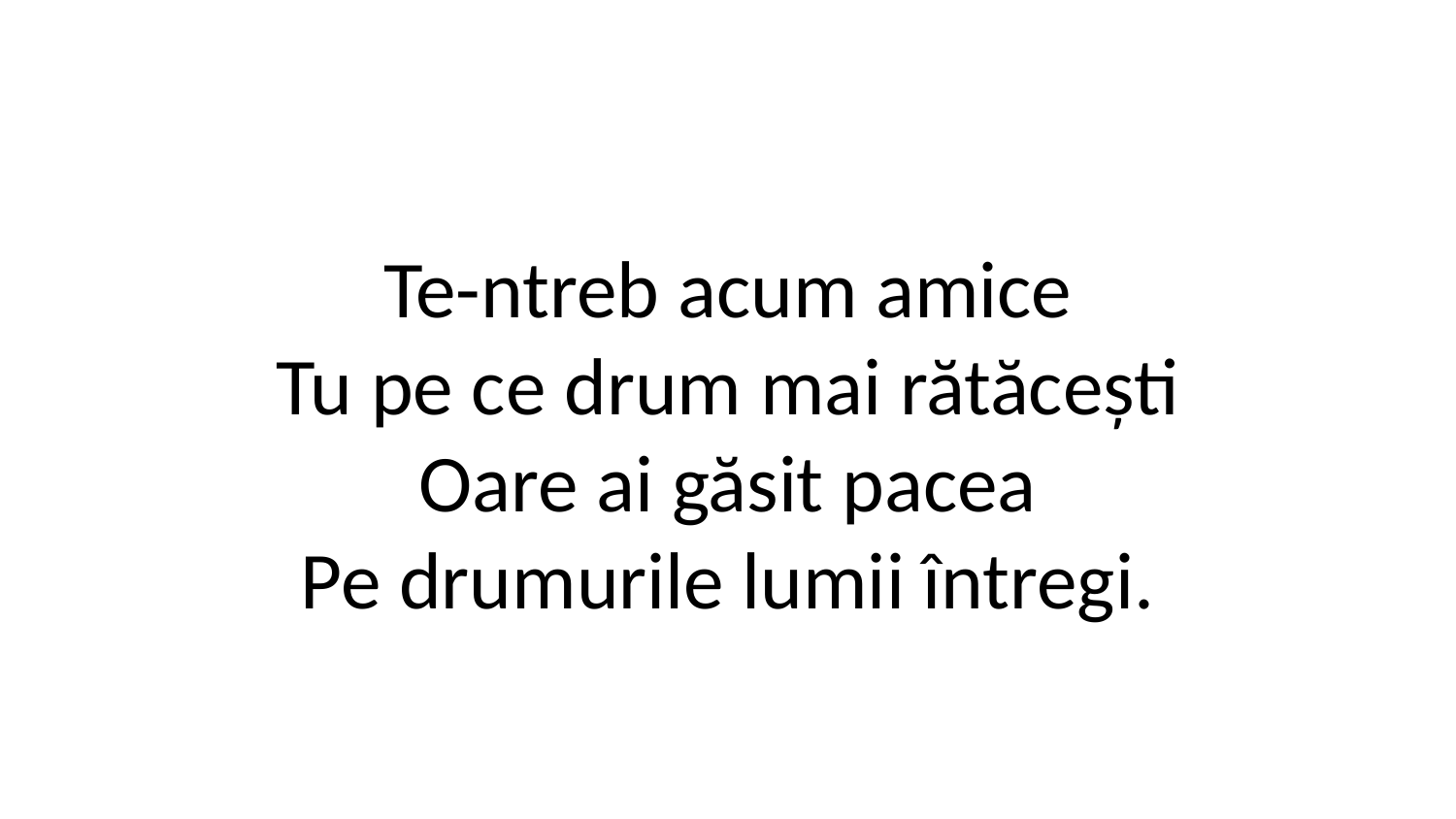

Te-ntreb acum amice
Tu pe ce drum mai rătăcești
Oare ai găsit pacea
Pe drumurile lumii întregi.